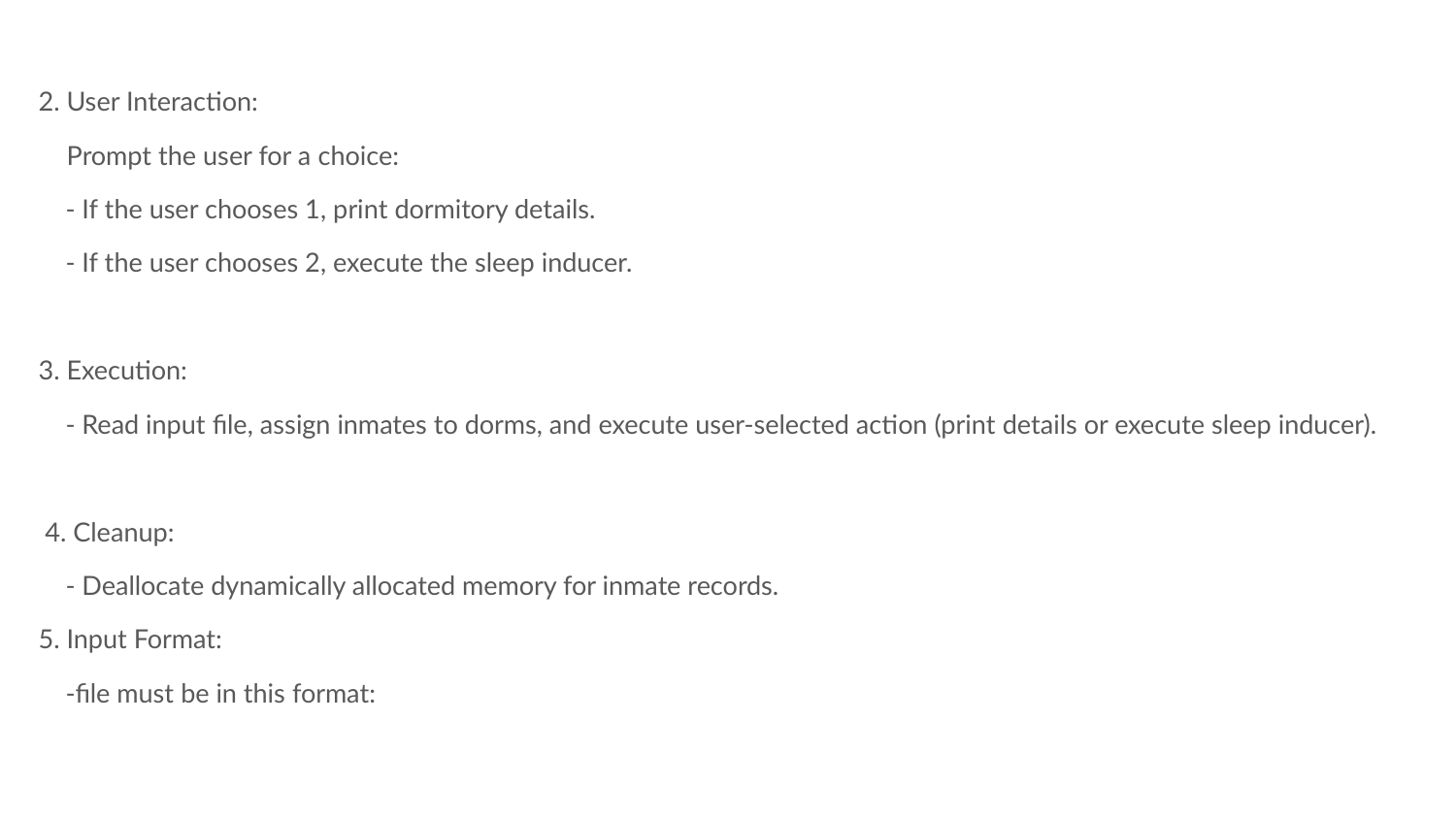

2. User Interaction:
Prompt the user for a choice:
    - If the user chooses 1, print dormitory details.
    - If the user chooses 2, execute the sleep inducer.

3. Execution:
    - Read input file, assign inmates to dorms, and execute user-selected action (print details or execute sleep inducer).

 4. Cleanup:
    - Deallocate dynamically allocated memory for inmate records.
5. Input Format:
    -file must be in this format: